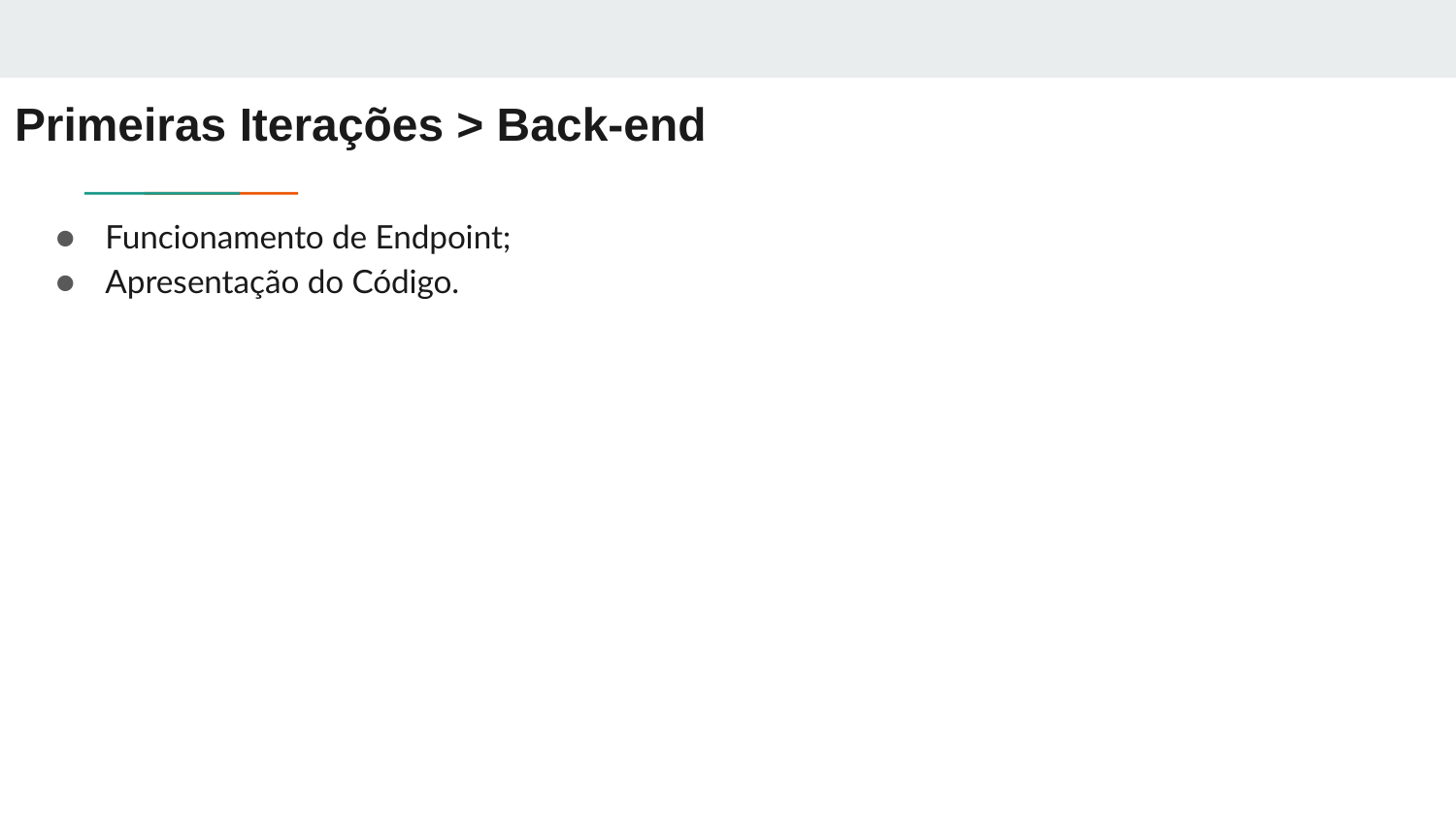

# Primeiras Iterações > Back-end
Funcionamento de Endpoint;
Apresentação do Código.